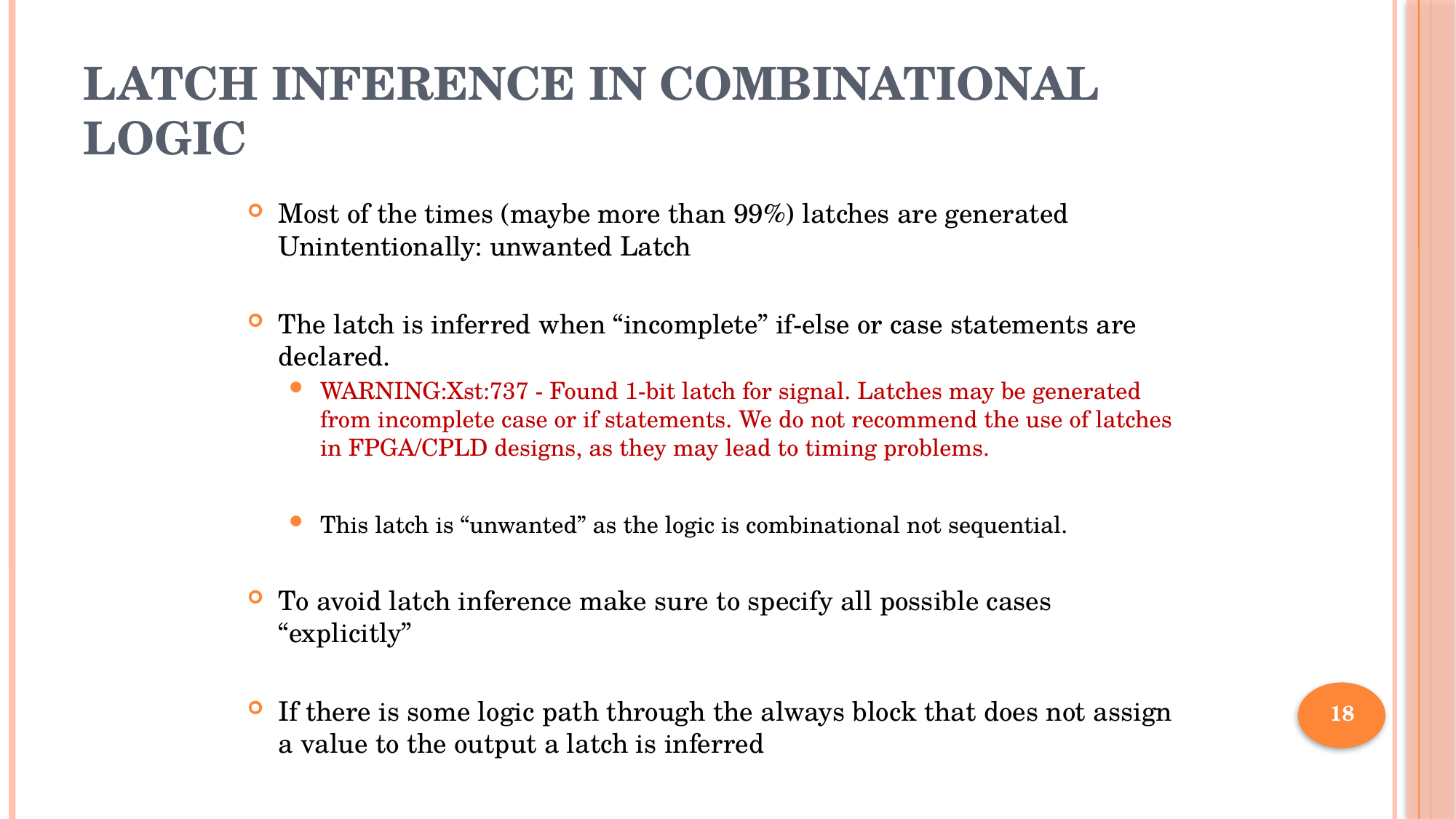

# Latch Inference in Combinational Logic
Most of the times (maybe more than 99%) latches are generated Unintentionally: unwanted Latch

The latch is inferred when “incomplete” if‐else or case statements are declared.
WARNING:Xst:737 - Found 1-bit latch for signal. Latches may be generated from incomplete case or if statements. We do not recommend the use of latches in FPGA/CPLD designs, as they may lead to timing problems.

This latch is “unwanted” as the logic is combinational not sequential.

To avoid latch inference make sure to specify all possible cases “explicitly”

If there is some logic path through the always block that does not assign a value to the output a latch is inferred
18